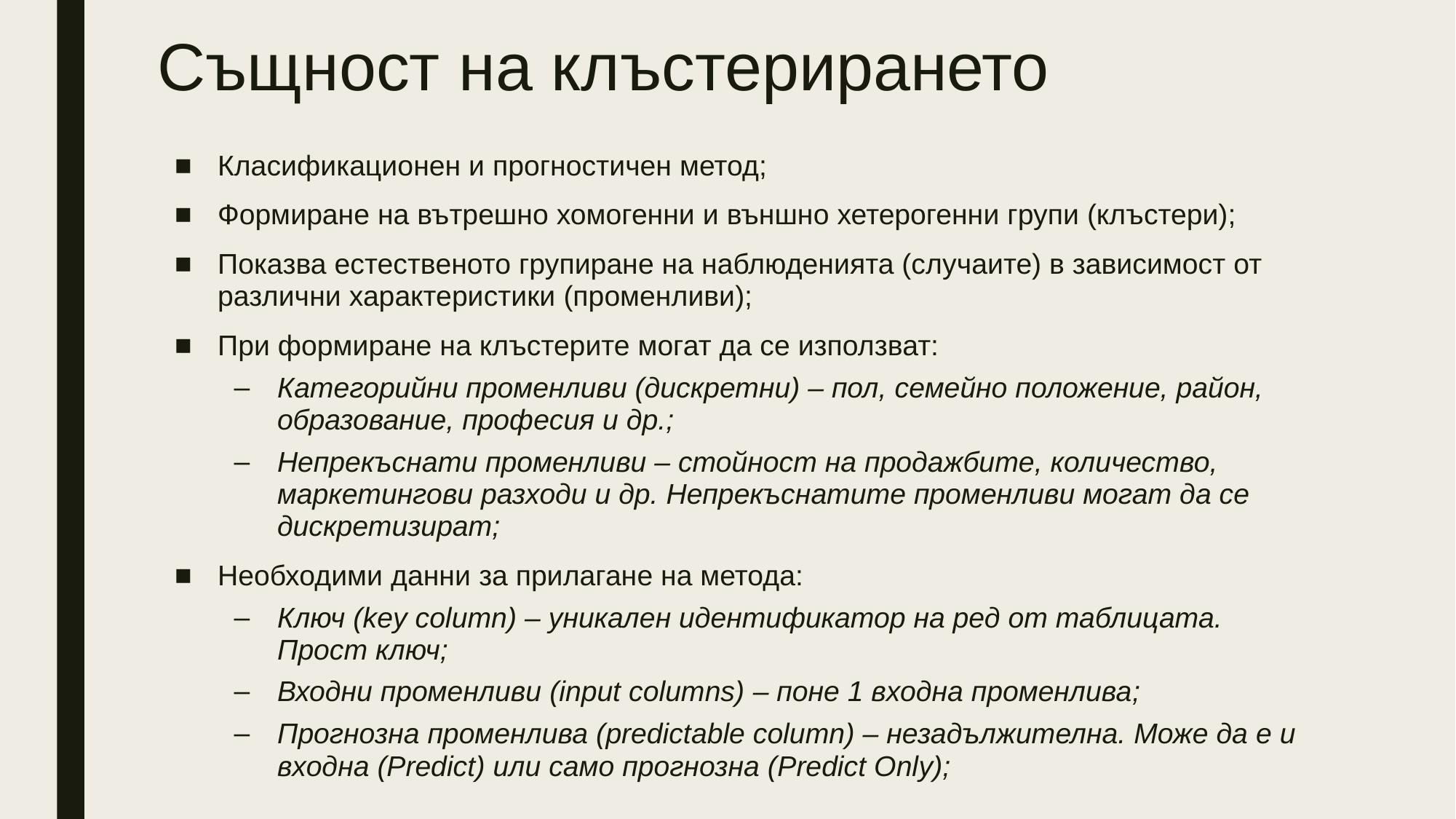

# Същност на клъстерирането
Класификационен и прогностичен метод;
Формиране на вътрешно хомогенни и външно хетерогенни групи (клъстери);
Показва естественото групиране на наблюденията (случаите) в зависимост от различни характеристики (променливи);
При формиране на клъстерите могат да се използват:
Категорийни променливи (дискретни) – пол, семейно положение, район, образование, професия и др.;
Непрекъснати променливи – стойност на продажбите, количество, маркетингови разходи и др. Непрекъснатите променливи могат да се дискретизират;
Необходими данни за прилагане на метода:
Ключ (key column) – уникален идентификатор на ред от таблицата. Прост ключ;
Входни променливи (input columns) – поне 1 входна променлива;
Прогнозна променлива (predictable column) – незадължителна. Може да е и входна (Predict) или само прогнозна (Predict Only);